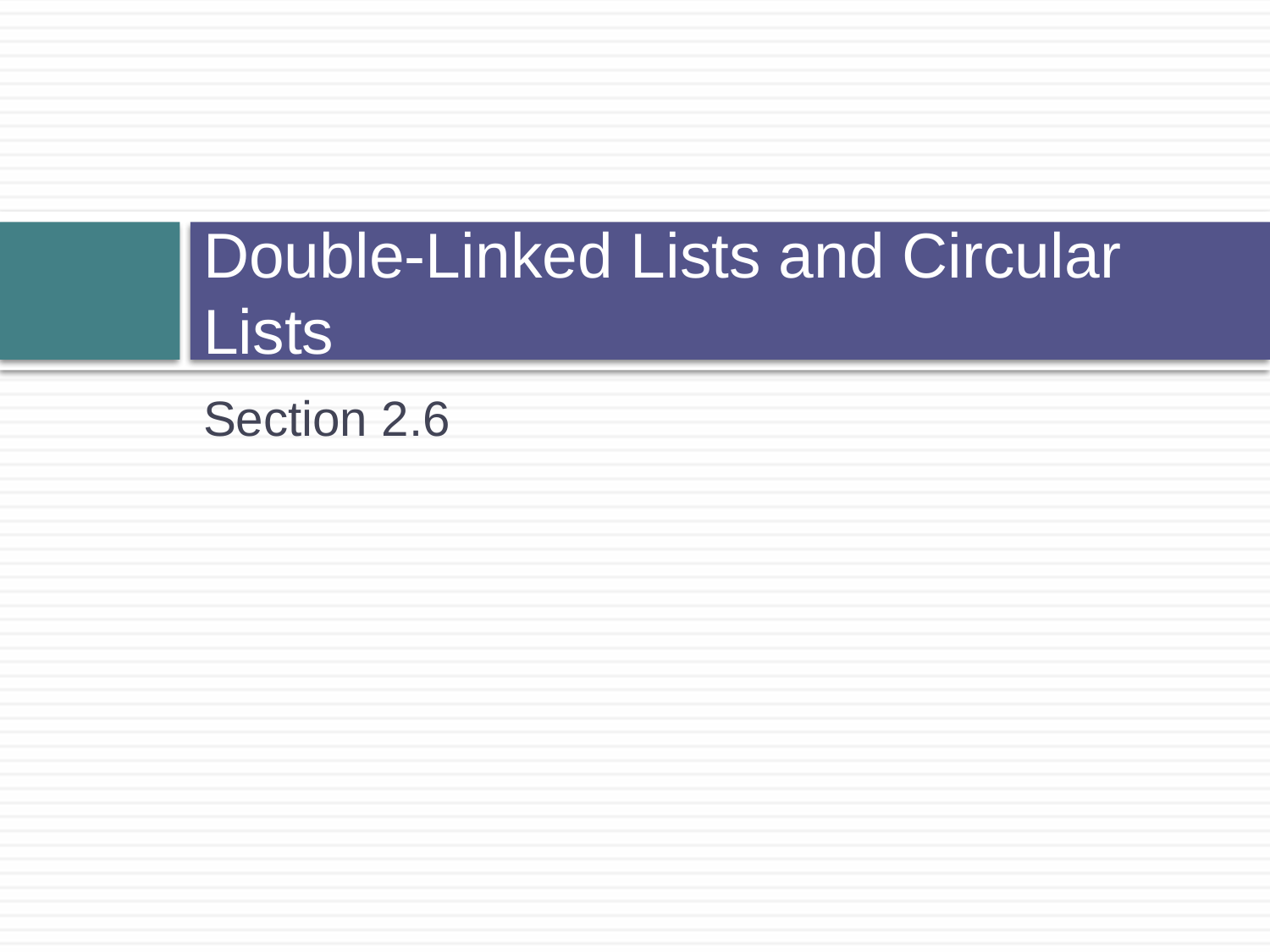

# Double-Linked Lists and Circular Lists
Section 2.6